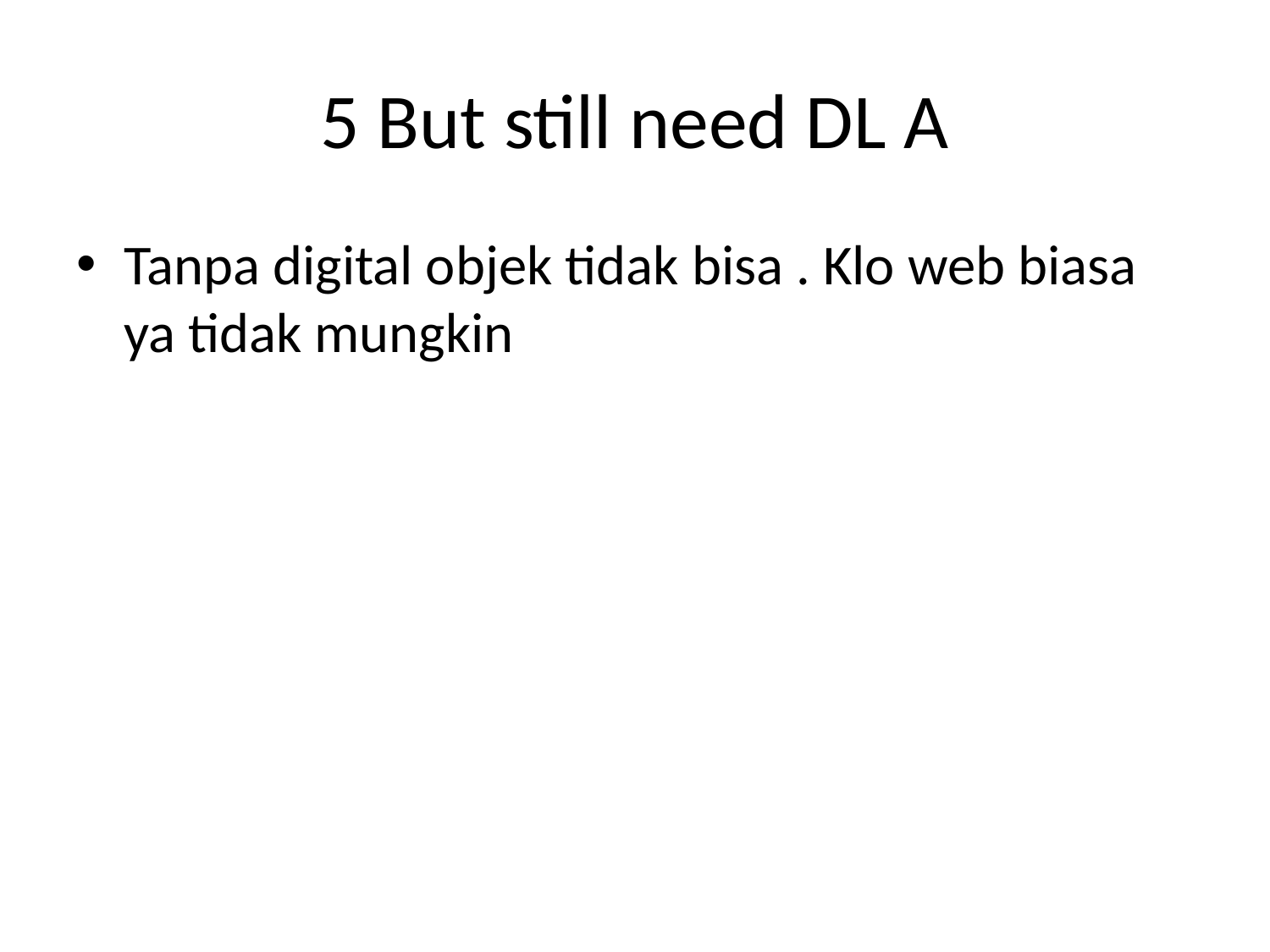

# 5 But still need DL A
Tanpa digital objek tidak bisa . Klo web biasa ya tidak mungkin